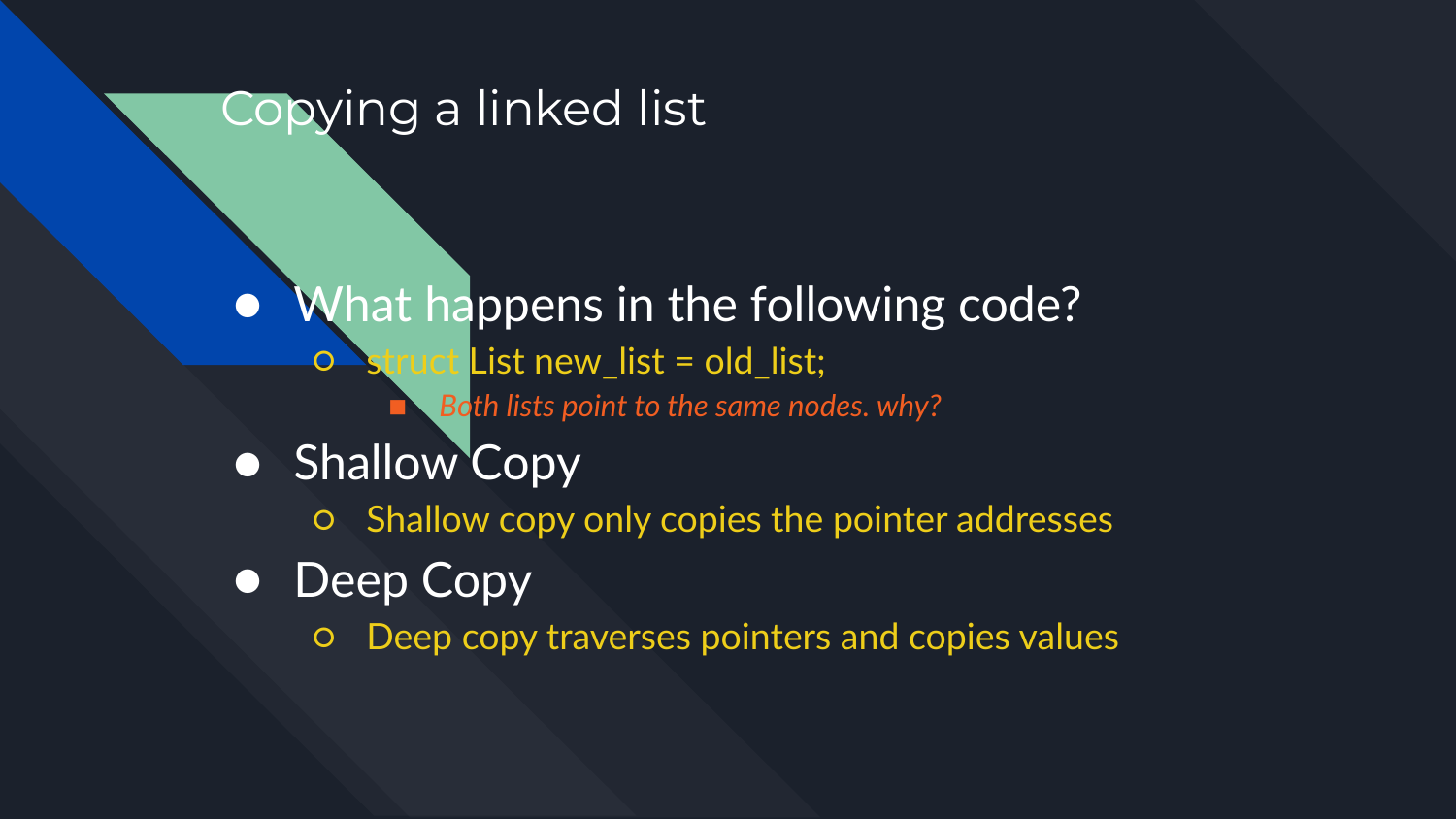

Copying a linked list
What happens in the following code?
struct List new_list = old_list;
Both lists point to the same nodes. why?
Shallow Copy
Shallow copy only copies the pointer addresses
Deep Copy
Deep copy traverses pointers and copies values